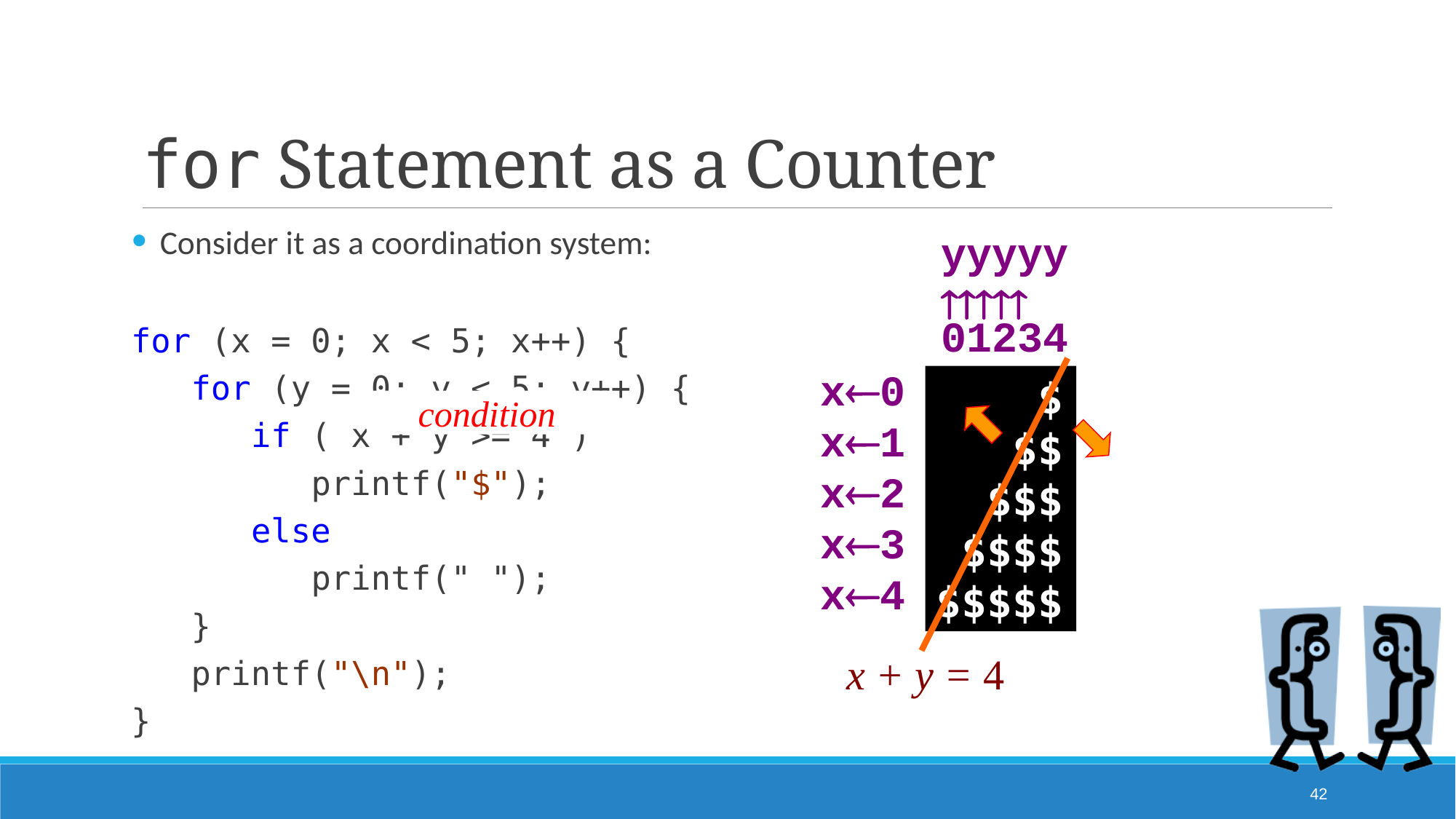

# for Statement as a Counter
yyyyy
↑↑↑↑↑
01234
Consider it as a coordination system:

for (x = 0; x < 5; x++) {
   for (y = 0; y < 5; y++) {
      if ( x + y >= 4 )
         printf("$");
      else
         printf(" ");
   }
   printf("\n");
}

x←0
x←1
x←2
x←3
x←4

    $
   $$
  $$$
 $$$$
$$$$$
condition

x + y = 4
42